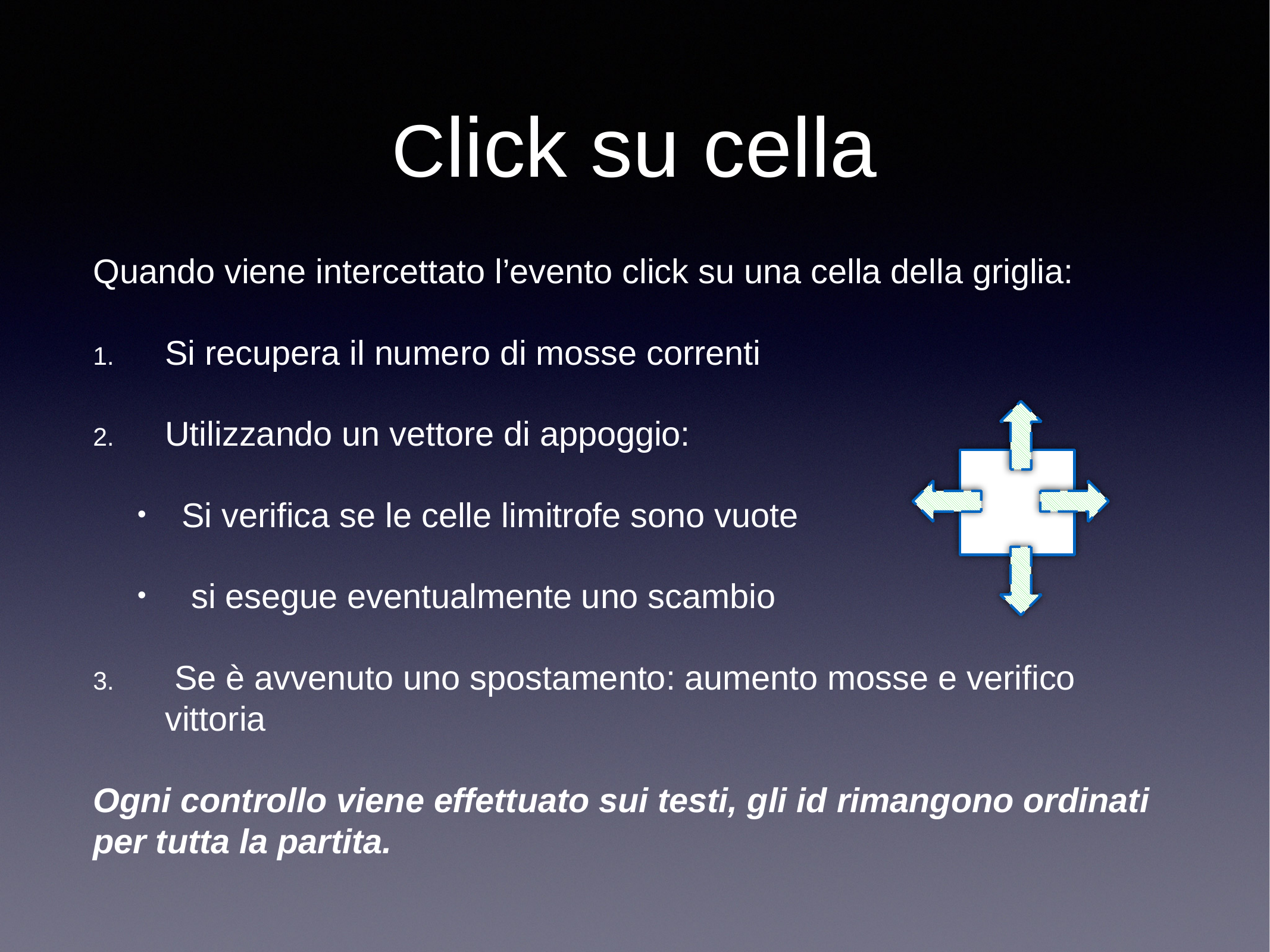

# Click su cella
Quando viene intercettato l’evento click su una cella della griglia:
Si recupera il numero di mosse correnti
Utilizzando un vettore di appoggio:
Si verifica se le celle limitrofe sono vuote
 si esegue eventualmente uno scambio
 Se è avvenuto uno spostamento: aumento mosse e verifico vittoria
Ogni controllo viene effettuato sui testi, gli id rimangono ordinati per tutta la partita.